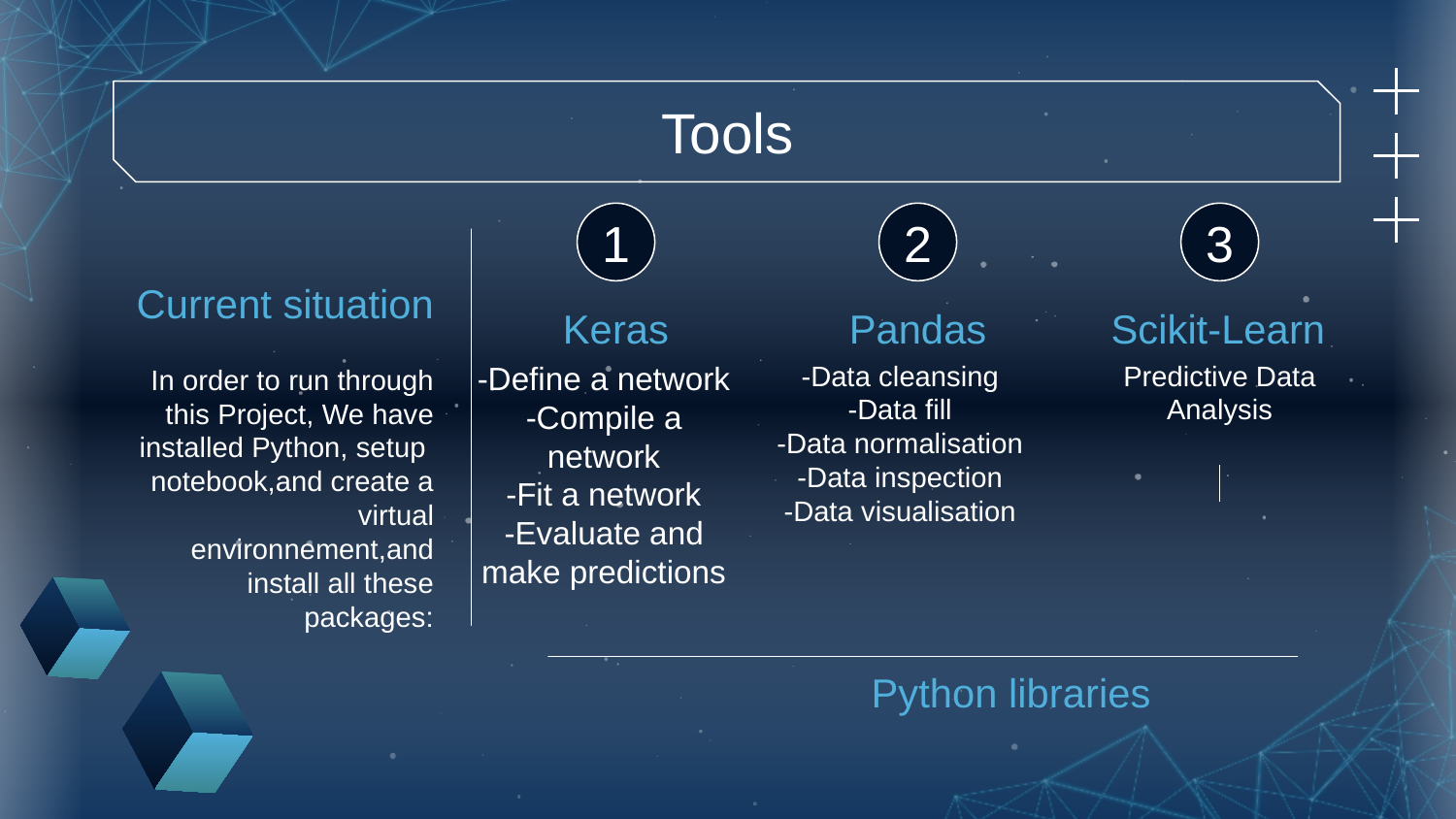

# Tools
1
2
3
Current situation
Scikit-Learn
Keras
Pandas
-Define a network
-Compile a network
-Fit a network
-Evaluate and make predictions

-Data cleansing
-Data fill
-Data normalisation
-Data inspection
-Data visualisation
Predictive Data Analysis
In order to run through this Project, We have installed Python, setup
notebook,and create a virtual environnement,and install all these packages:

Python libraries